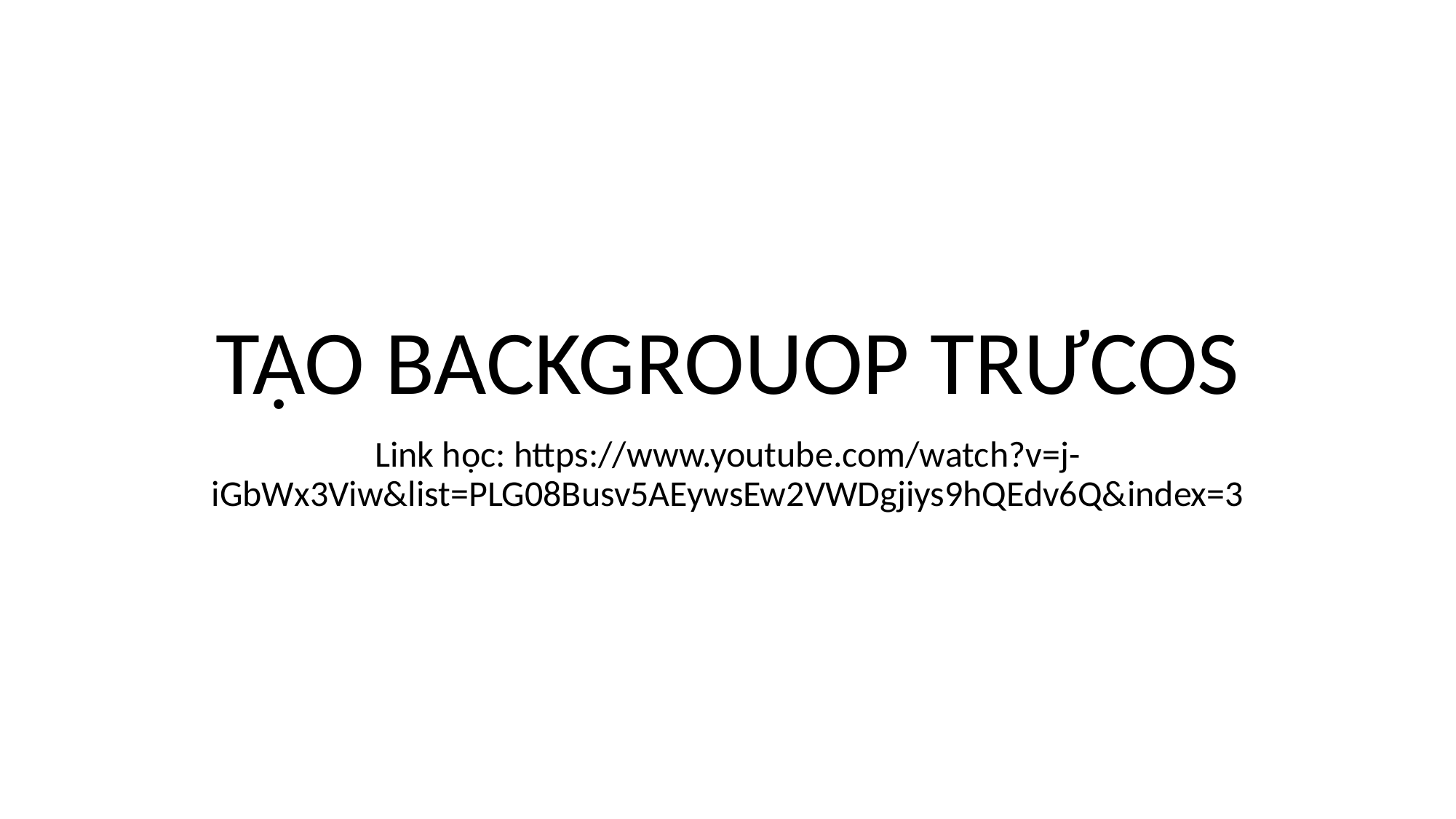

# TẠO BACKGROUOP TRƯCOS
Link học: https://www.youtube.com/watch?v=j-iGbWx3Viw&list=PLG08Busv5AEywsEw2VWDgjiys9hQEdv6Q&index=3